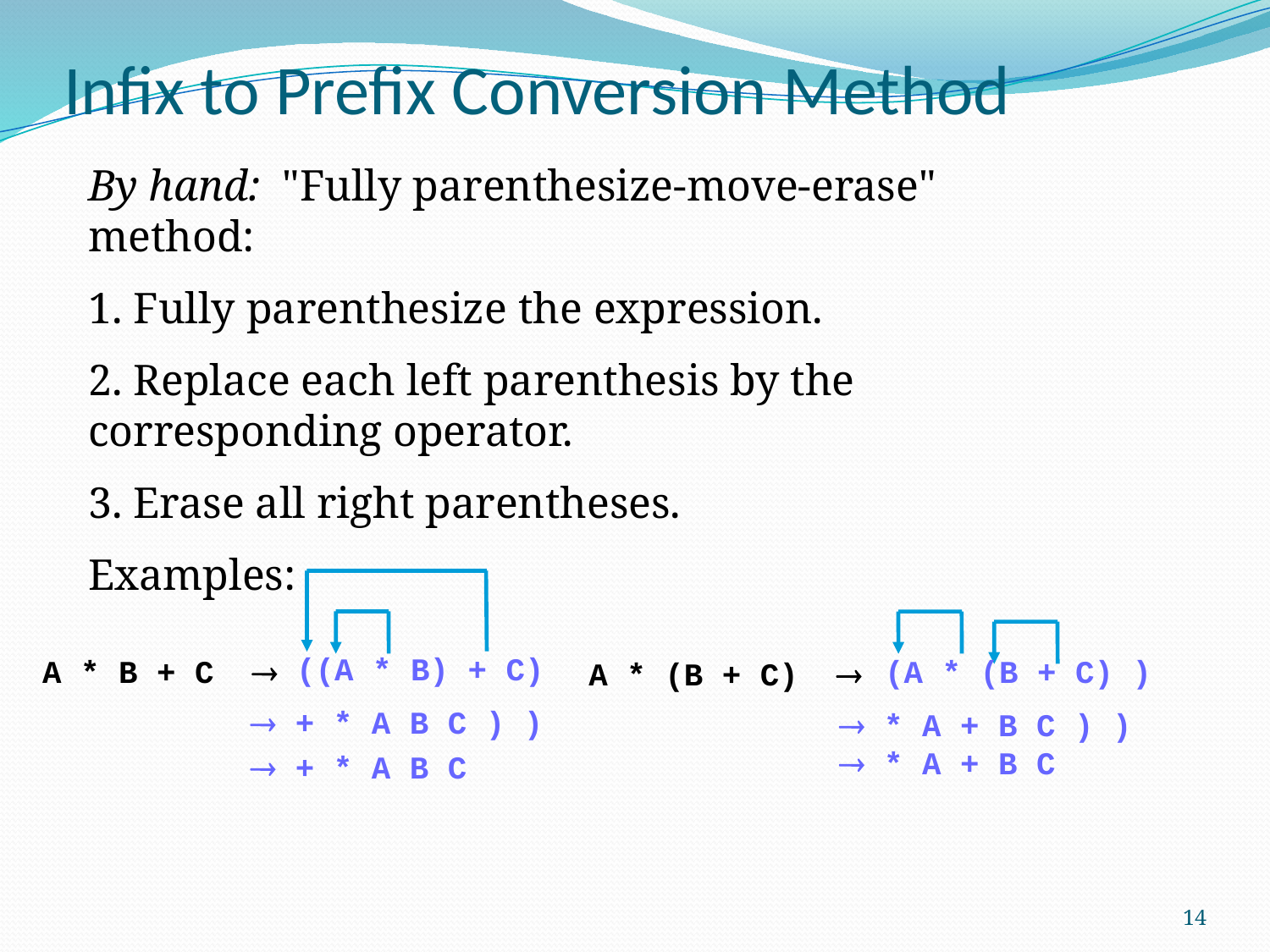

# Infix to Prefix Conversion Method
By hand:  "Fully parenthesize-move-erase" method:
1. Fully parenthesize the expression.
2. Replace each left parenthesis by the corresponding operator.
3. Erase all right parentheses.
Examples:

((A * B) + C)
(A * (B + C) )
A * B + C  →
A * (B + C)  →
→ + * A B C ) )
→ + * A B C
→ * A + B C ) )
→ * A + B C
14